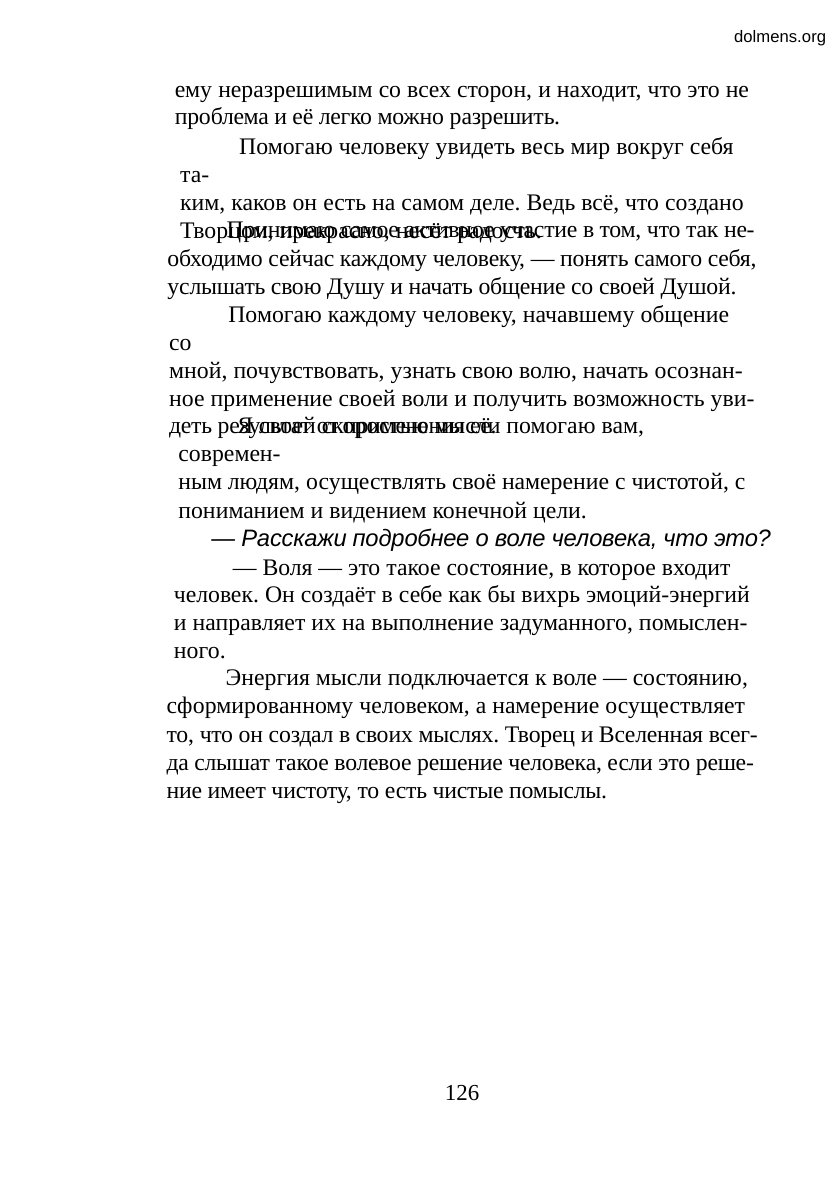

dolmens.org

ему неразрешимым со всех сторон, и находит, что это не
проблема и её легко можно разрешить.

Помогаю человеку увидеть весь мир вокруг себя та-
ким, каков он есть на самом деле. Ведь всё, что создано
Творцом, прекрасно, несёт радость.

Принимаю самое активное участие в том, что так не-
обходимо сейчас каждому человеку, — понять самого себя,
услышать свою Душу и начать общение со своей Душой.

Помогаю каждому человеку, начавшему общение со
мной, почувствовать, узнать свою волю, начать осознан-
ное применение своей воли и получить возможность уви-
деть результат от применения её.

Я своей скоростью мысли помогаю вам, современ-
ным людям, осуществлять своё намерение с чистотой, с
пониманием и видением конечной цели.

— Расскажи подробнее о воле человека, что это?

— Воля — это такое состояние, в которое входит
человек. Он создаёт в себе как бы вихрь эмоций-энергий
и направляет их на выполнение задуманного, помыслен-
ного.

Энергия мысли подключается к воле — состоянию,
сформированному человеком, а намерение осуществляет
то, что он создал в своих мыслях. Творец и Вселенная всег-
да слышат такое волевое решение человека, если это реше-
ние имеет чистоту, то есть чистые помыслы.

126